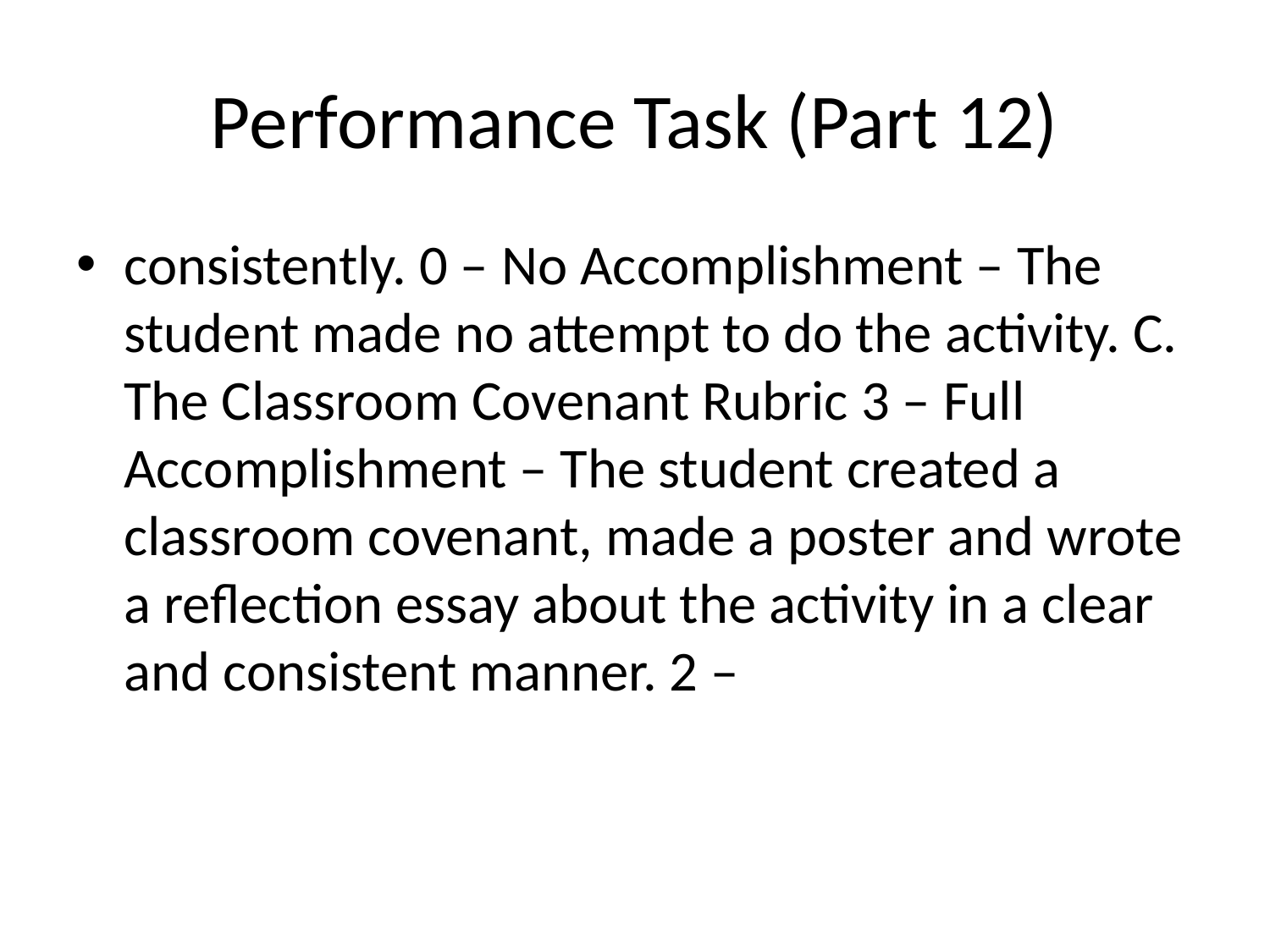

# Performance Task (Part 12)
consistently. 0 – No Accomplishment – The student made no attempt to do the activity. C. The Classroom Covenant Rubric 3 – Full Accomplishment – The student created a classroom covenant, made a poster and wrote a reflection essay about the activity in a clear and consistent manner. 2 –